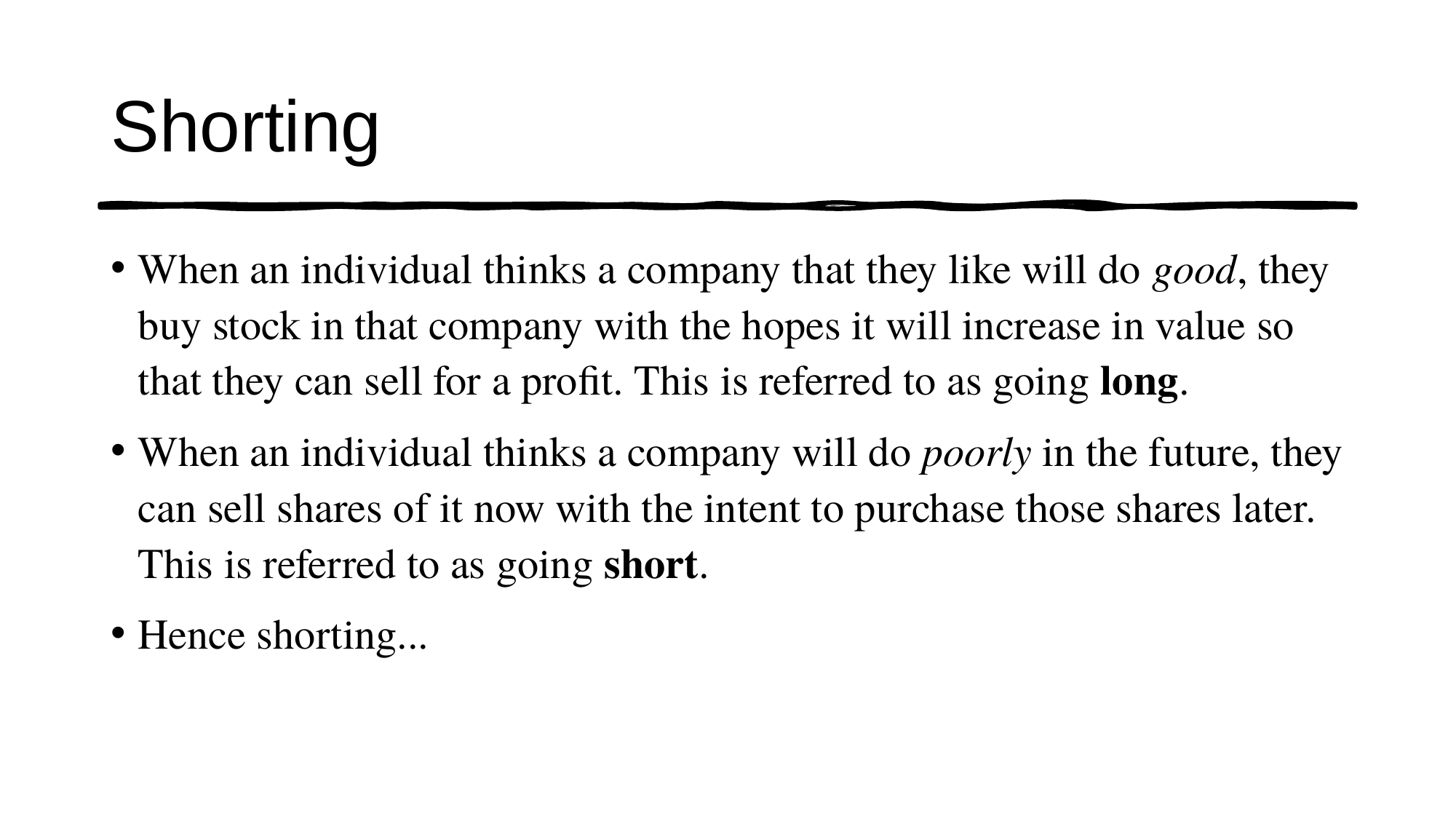

# Shorting
When an individual thinks a company that they like will do good, they buy stock in that company with the hopes it will increase in value so that they can sell for a profit. This is referred to as going long.
When an individual thinks a company will do poorly in the future, they can sell shares of it now with the intent to purchase those shares later. This is referred to as going short.
Hence shorting...